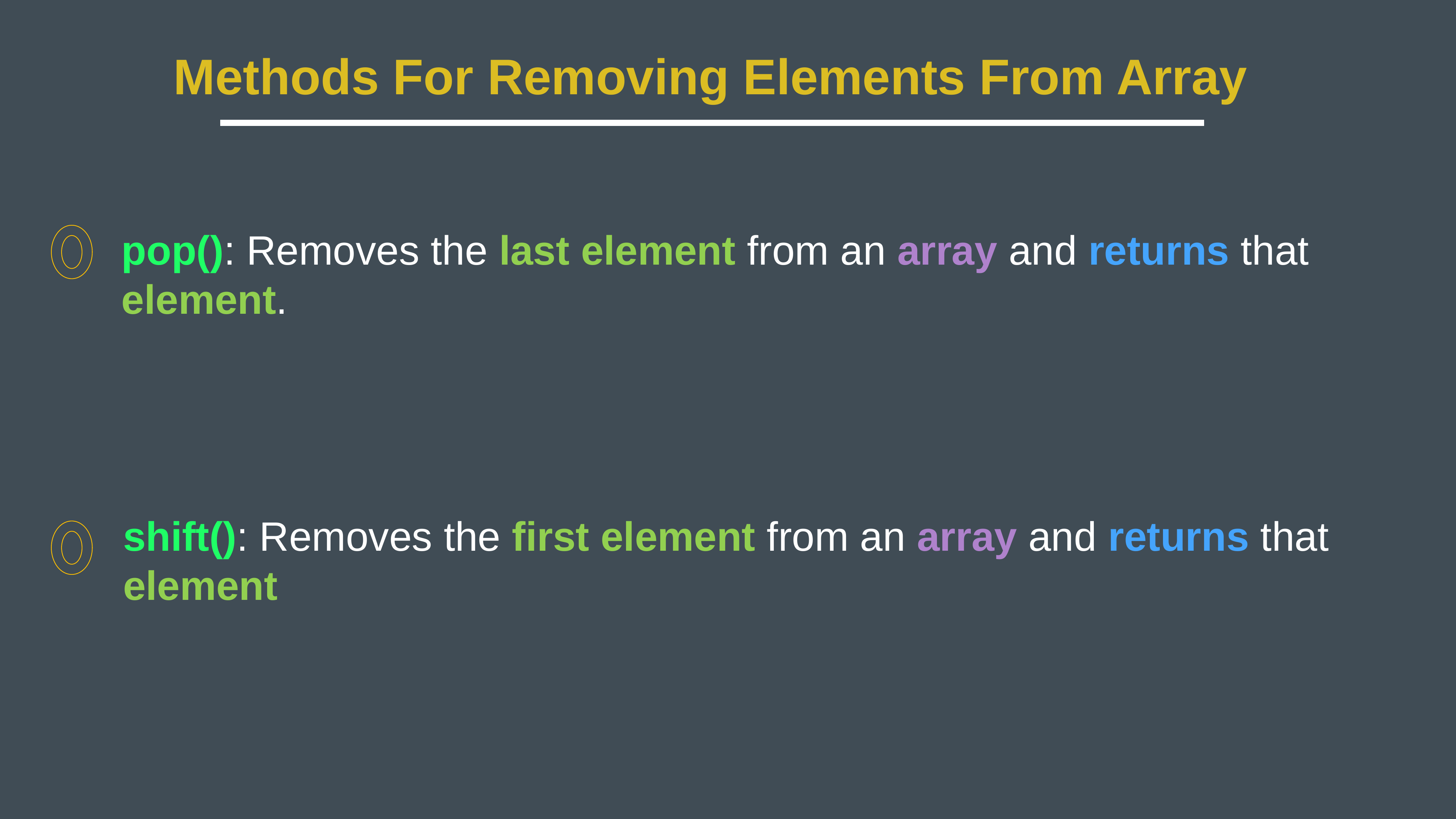

Methods For Removing Elements From Array
pop(): Removes the last element from an array and returns that element.

shift(): Removes the first element from an array and returns that element